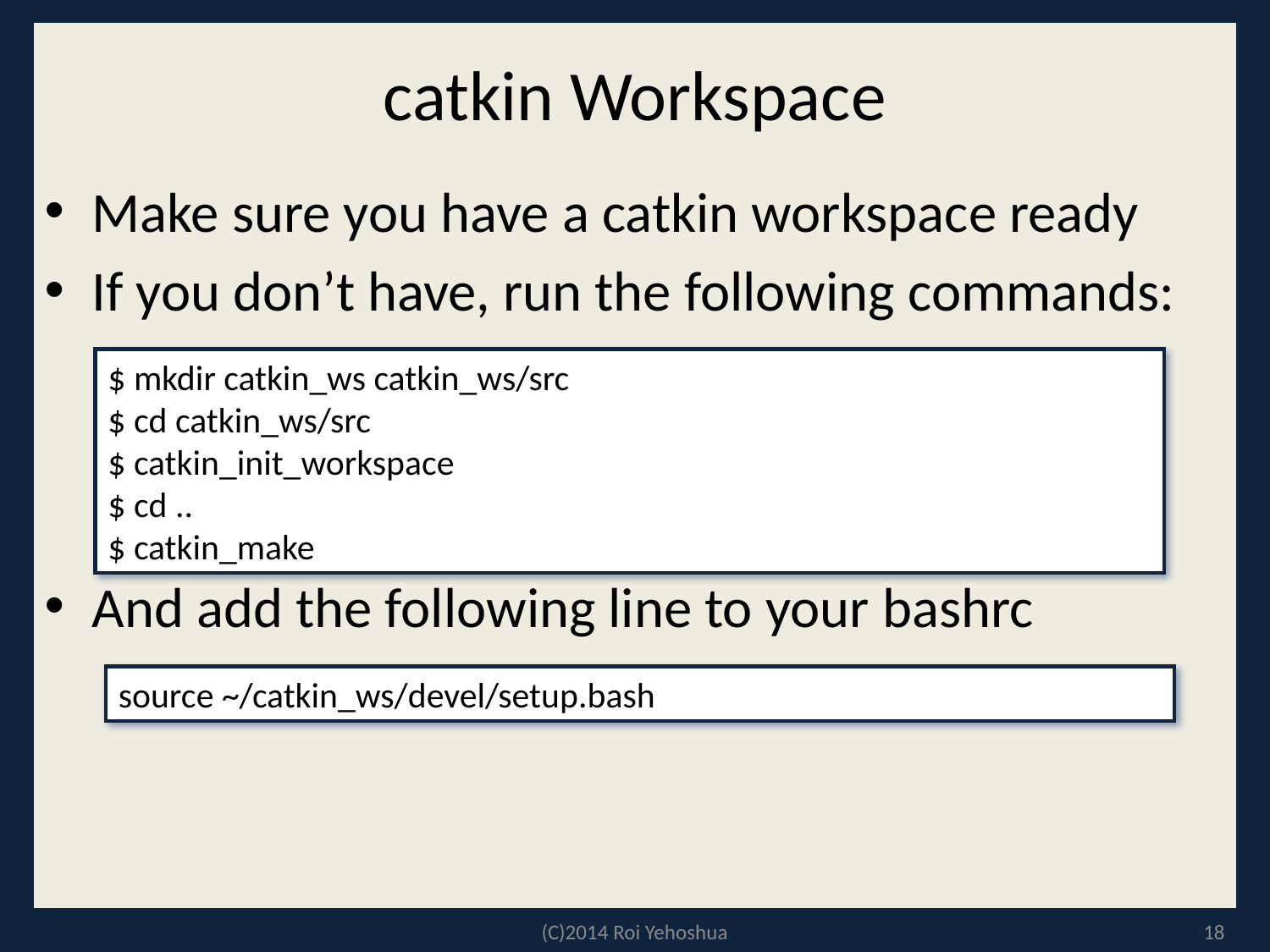

# catkin Workspace
Make sure you have a catkin workspace ready
If you don’t have, run the following commands:

And add the following line to your bashrc

$ mkdir catkin_ws catkin_ws/src
$ cd catkin_ws/src
$ catkin_init_workspace
$ cd ..
$ catkin_make
source ~/catkin_ws/devel/setup.bash
(C)2014 Roi Yehoshua
18